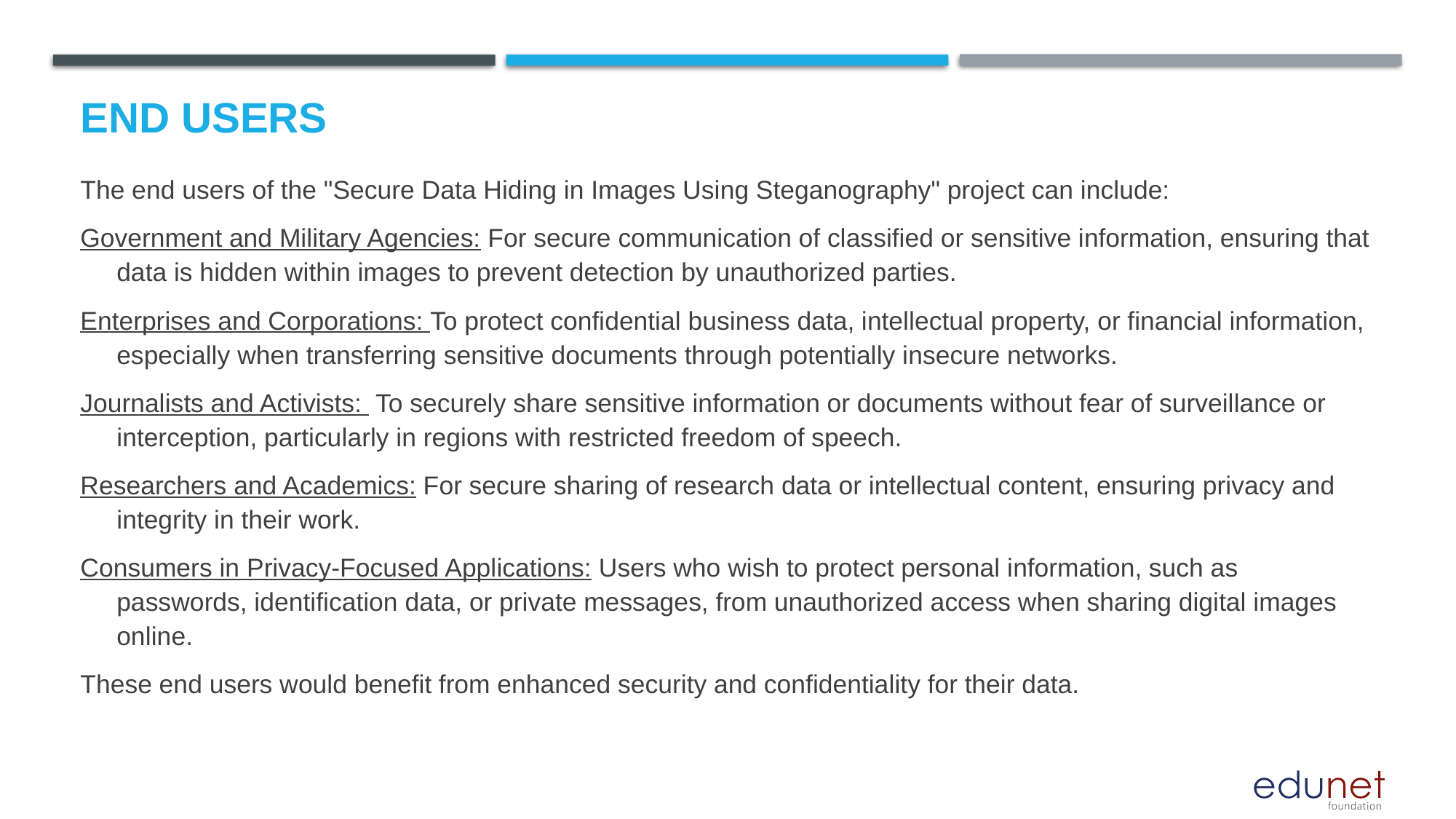

# End users
The end users of the "Secure Data Hiding in Images Using Steganography" project can include:
Government and Military Agencies: For secure communication of classified or sensitive information, ensuring that data is hidden within images to prevent detection by unauthorized parties.
Enterprises and Corporations: To protect confidential business data, intellectual property, or financial information, especially when transferring sensitive documents through potentially insecure networks.
Journalists and Activists:  To securely share sensitive information or documents without fear of surveillance or interception, particularly in regions with restricted freedom of speech.
Researchers and Academics: For secure sharing of research data or intellectual content, ensuring privacy and integrity in their work.
Consumers in Privacy-Focused Applications: Users who wish to protect personal information, such as passwords, identification data, or private messages, from unauthorized access when sharing digital images online.
These end users would benefit from enhanced security and confidentiality for their data.